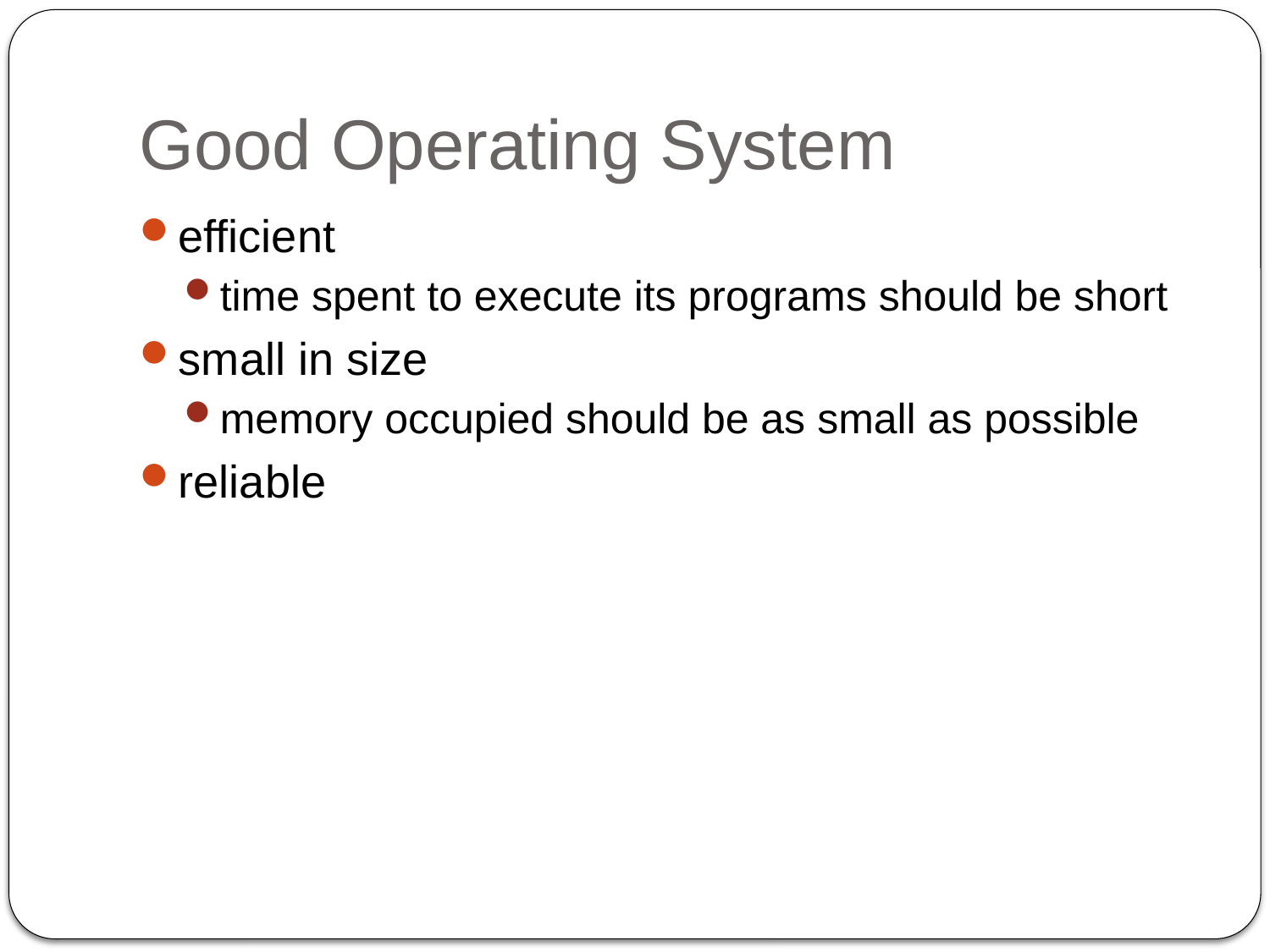

# Good Operating System
efficient
time spent to execute its programs should be short
small in size
memory occupied should be as small as possible
reliable